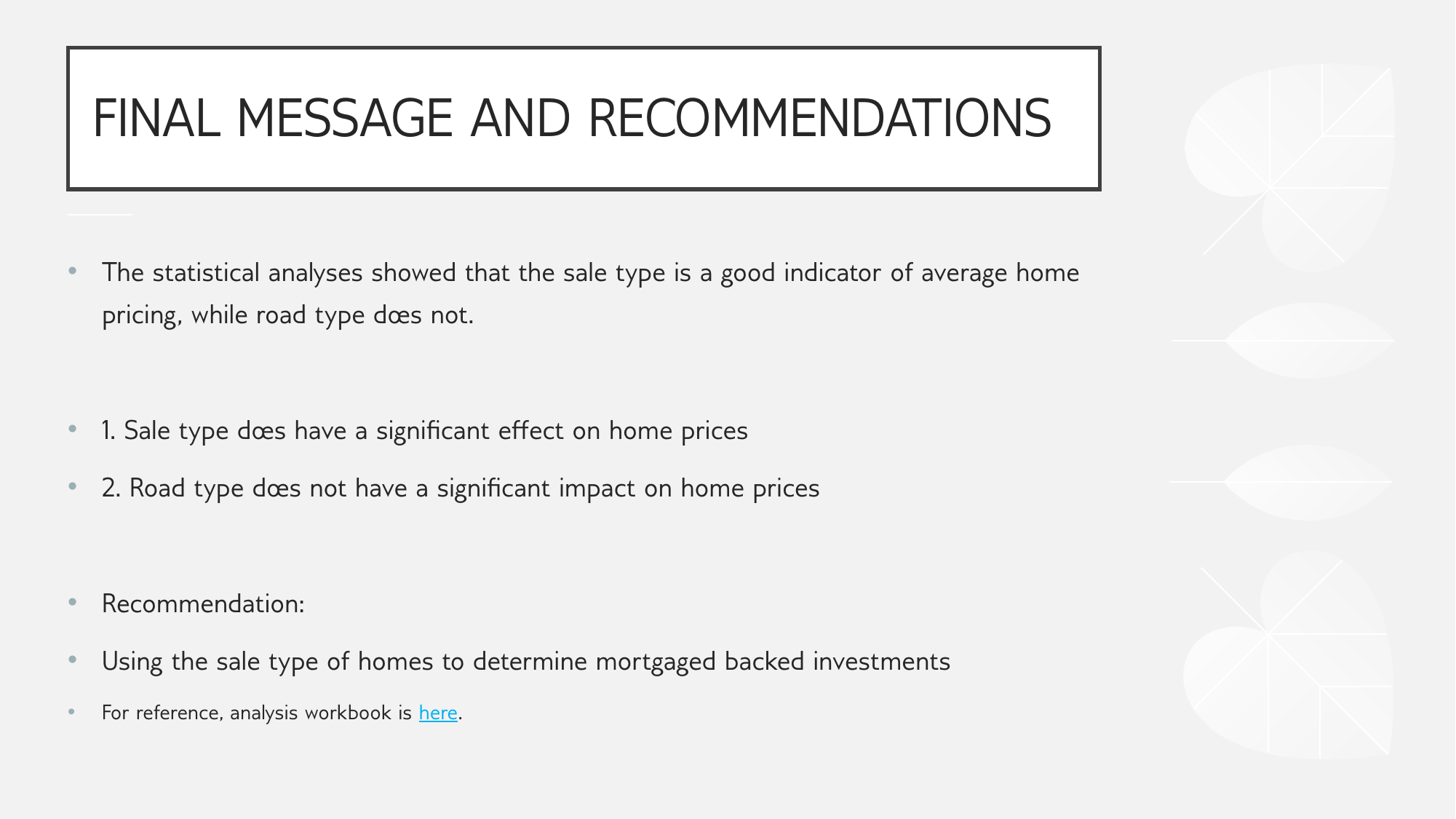

# FINAL MESSAGE AND RECOMMENDATIONS
The statistical analyses showed that the sale type is a good indicator of average home pricing, while road type does not.

1. Sale type does have a significant effect on home prices
2. Road type does not have a significant impact on home prices

Recommendation:
Using the sale type of homes to determine mortgaged backed investments
For reference, analysis workbook is here.